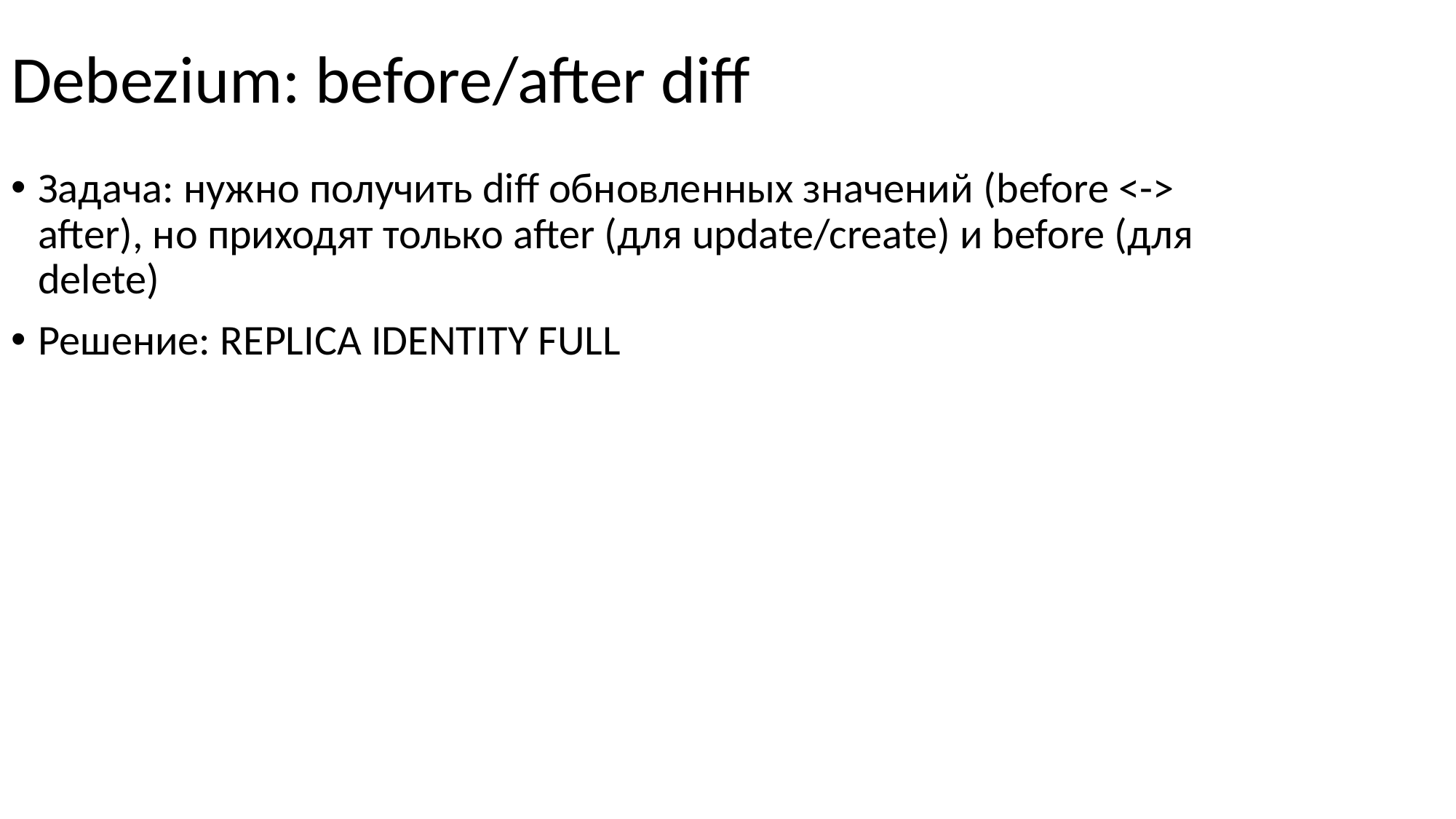

# Debezium: before/after diff
Задача: нужно получить diff обновленных значений (before <-> after), но приходят только after (для update/create) и before (для delete)
Решение: REPLICA IDENTITY FULL